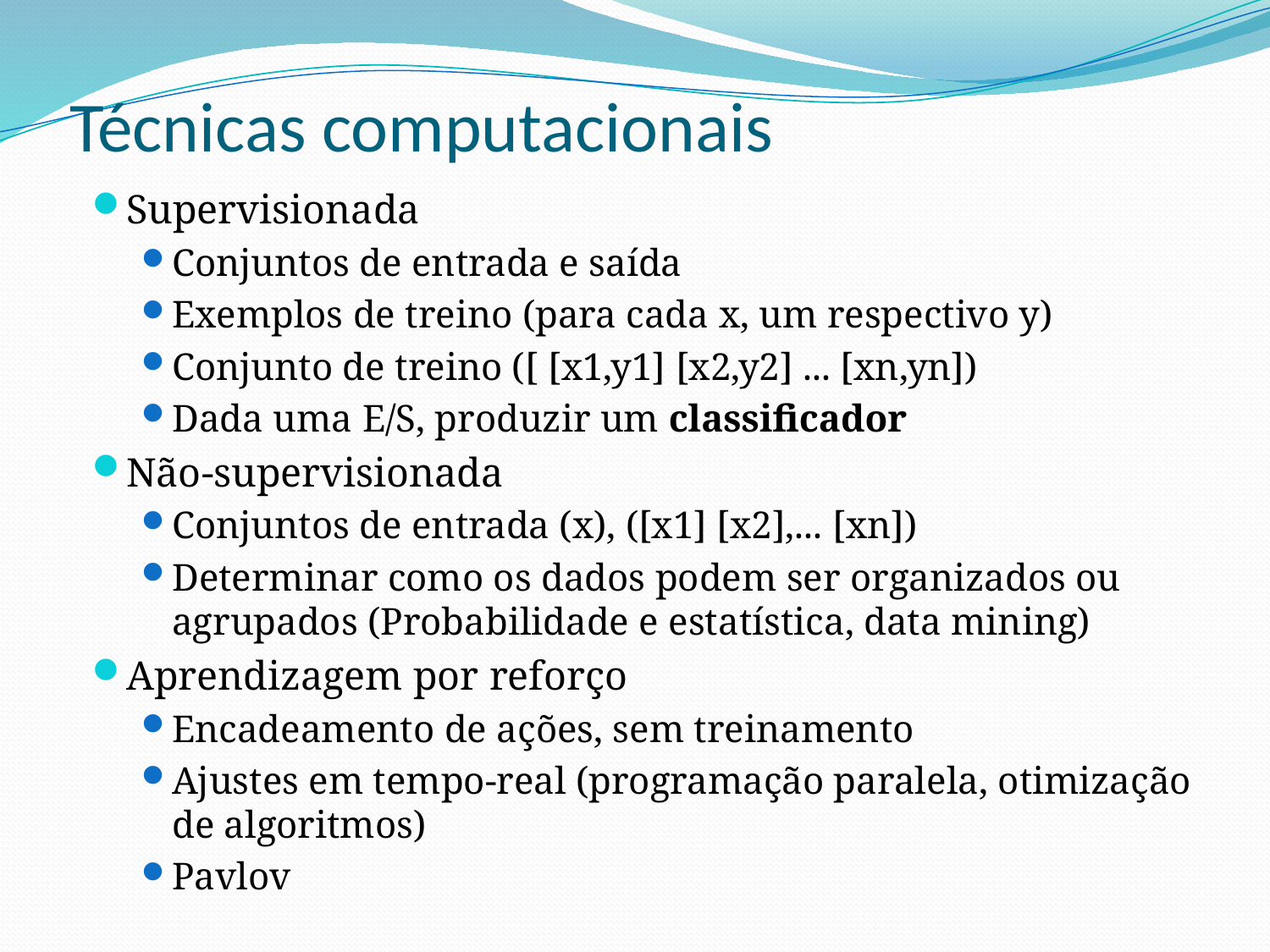

# Técnicas computacionais
Supervisionada
Conjuntos de entrada e saída
Exemplos de treino (para cada x, um respectivo y)
Conjunto de treino ([ [x1,y1] [x2,y2] ... [xn,yn])
Dada uma E/S, produzir um classificador
Não-supervisionada
Conjuntos de entrada (x), ([x1] [x2],... [xn])
Determinar como os dados podem ser organizados ou agrupados (Probabilidade e estatística, data mining)
Aprendizagem por reforço
Encadeamento de ações, sem treinamento
Ajustes em tempo-real (programação paralela, otimização de algoritmos)
Pavlov